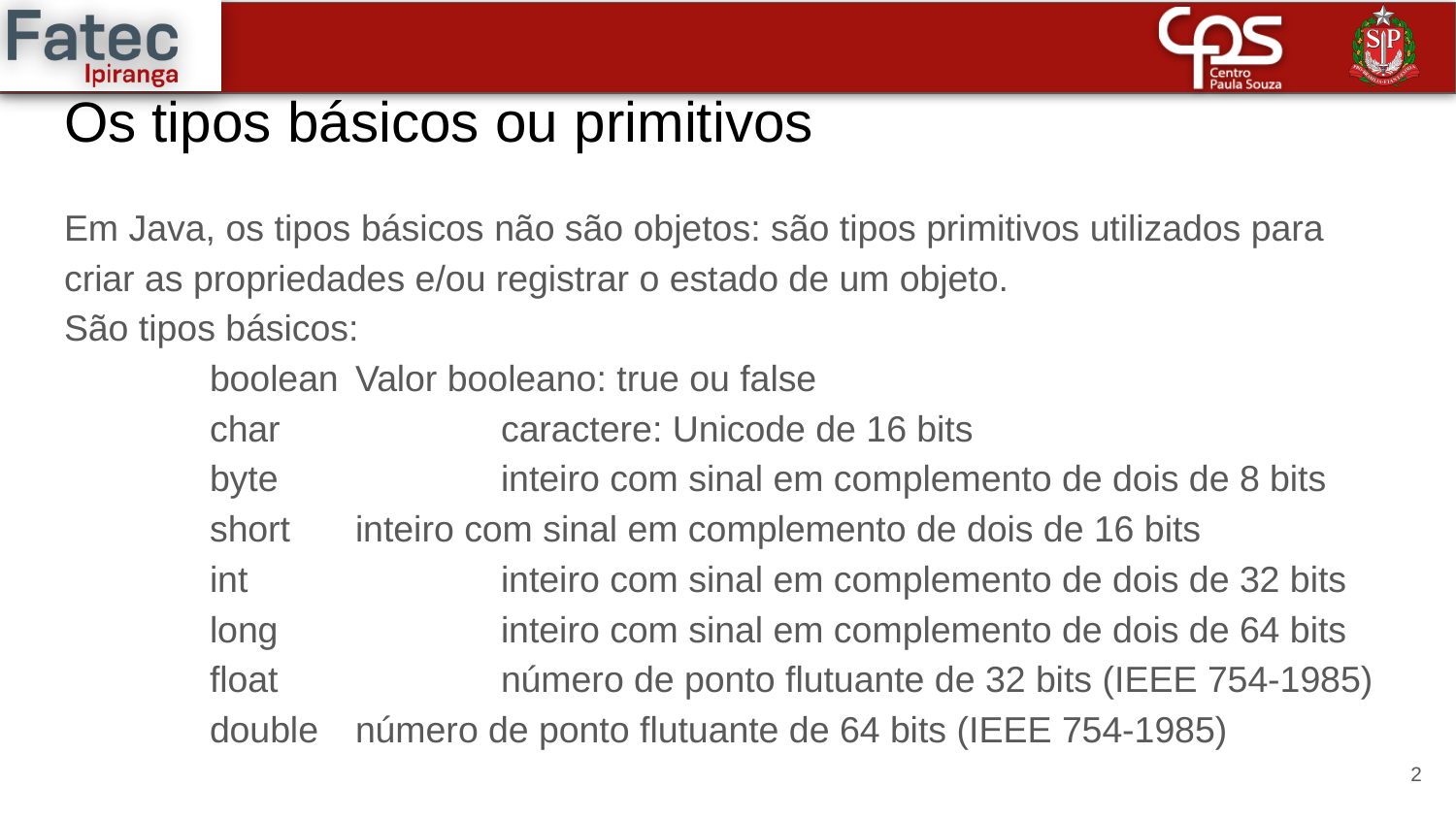

# Os tipos básicos ou primitivos
Em Java, os tipos básicos não são objetos: são tipos primitivos utilizados para criar as propriedades e/ou registrar o estado de um objeto.
São tipos básicos:
	boolean	Valor booleano: true ou false
	char		caractere: Unicode de 16 bits
	byte		inteiro com sinal em complemento de dois de 8 bits
	short	inteiro com sinal em complemento de dois de 16 bits
	int		inteiro com sinal em complemento de dois de 32 bits
	long		inteiro com sinal em complemento de dois de 64 bits
	float		número de ponto flutuante de 32 bits (IEEE 754-1985)
	double 	número de ponto flutuante de 64 bits (IEEE 754-1985)

2